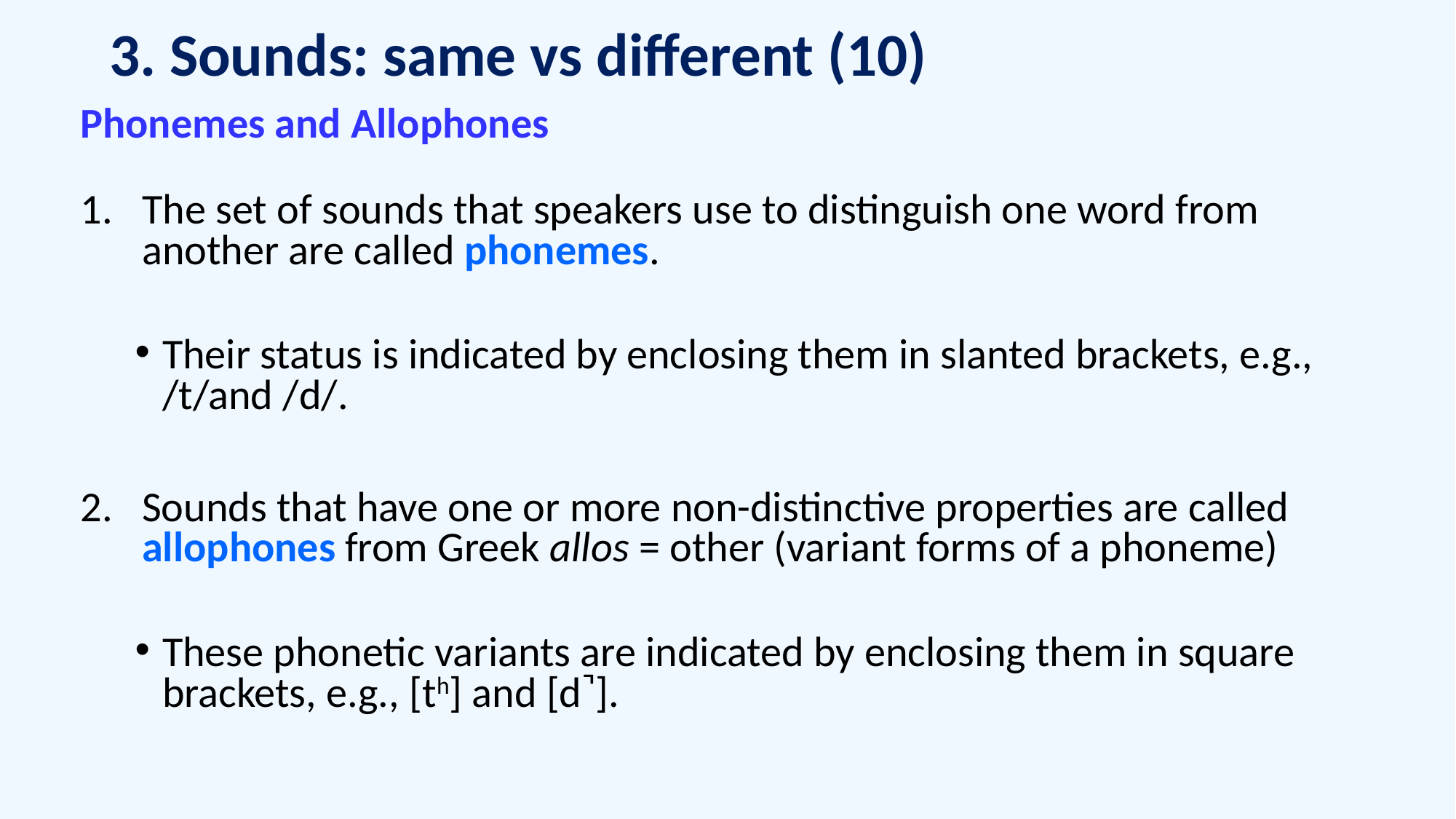

# 3. Sounds: same vs different (10)
Phonemes and Allophones

The set of sounds that speakers use to distinguish one word from another are called phonemes.

Their status is indicated by enclosing them in slanted brackets, e.g., /t/and /d/.

Sounds that have one or more non-distinctive properties are called allophones from Greek allos = other (variant forms of a phoneme)

These phonetic variants are indicated by enclosing them in square brackets, e.g., [th] and [d˺].